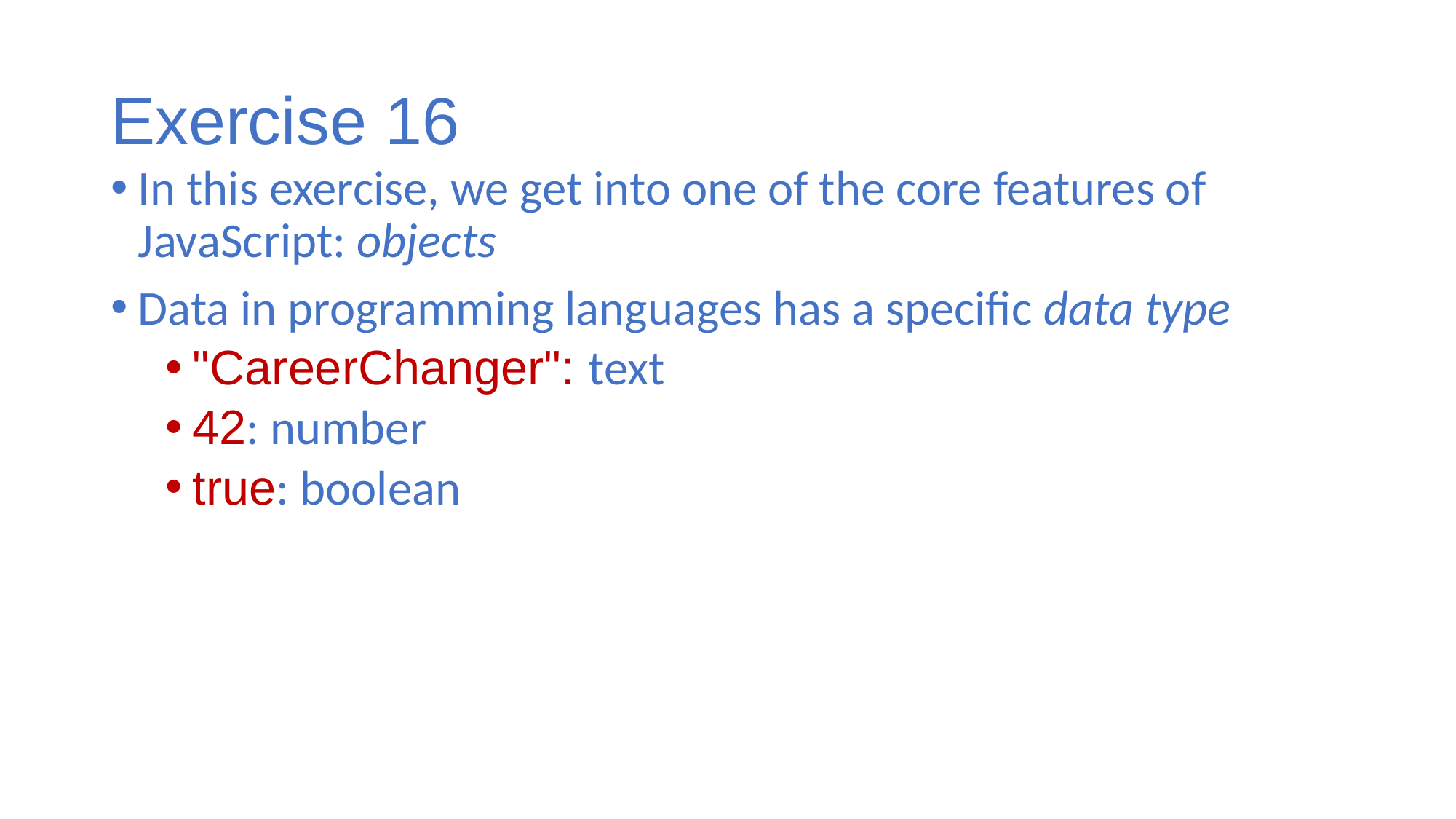

# Exercise 16
In this exercise, we get into one of the core features of JavaScript: objects
Data in programming languages has a specific data type
"CareerChanger": text
42: number
true: boolean